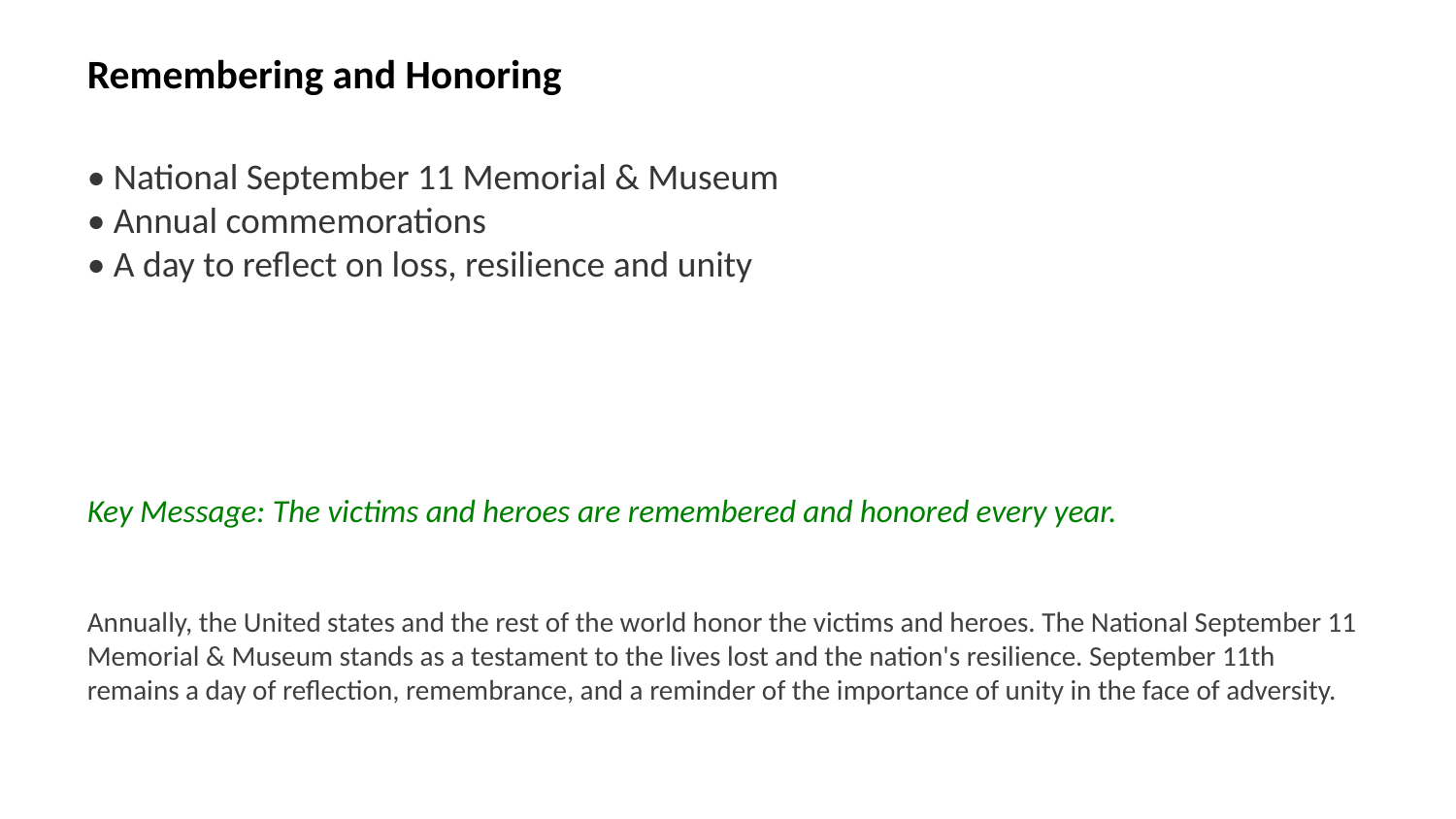

Remembering and Honoring
• National September 11 Memorial & Museum
• Annual commemorations
• A day to reflect on loss, resilience and unity
Key Message: The victims and heroes are remembered and honored every year.
Annually, the United states and the rest of the world honor the victims and heroes. The National September 11 Memorial & Museum stands as a testament to the lives lost and the nation's resilience. September 11th remains a day of reflection, remembrance, and a reminder of the importance of unity in the face of adversity.
Images: 9/11 Memorial, Reflecting Pool, Names of victims